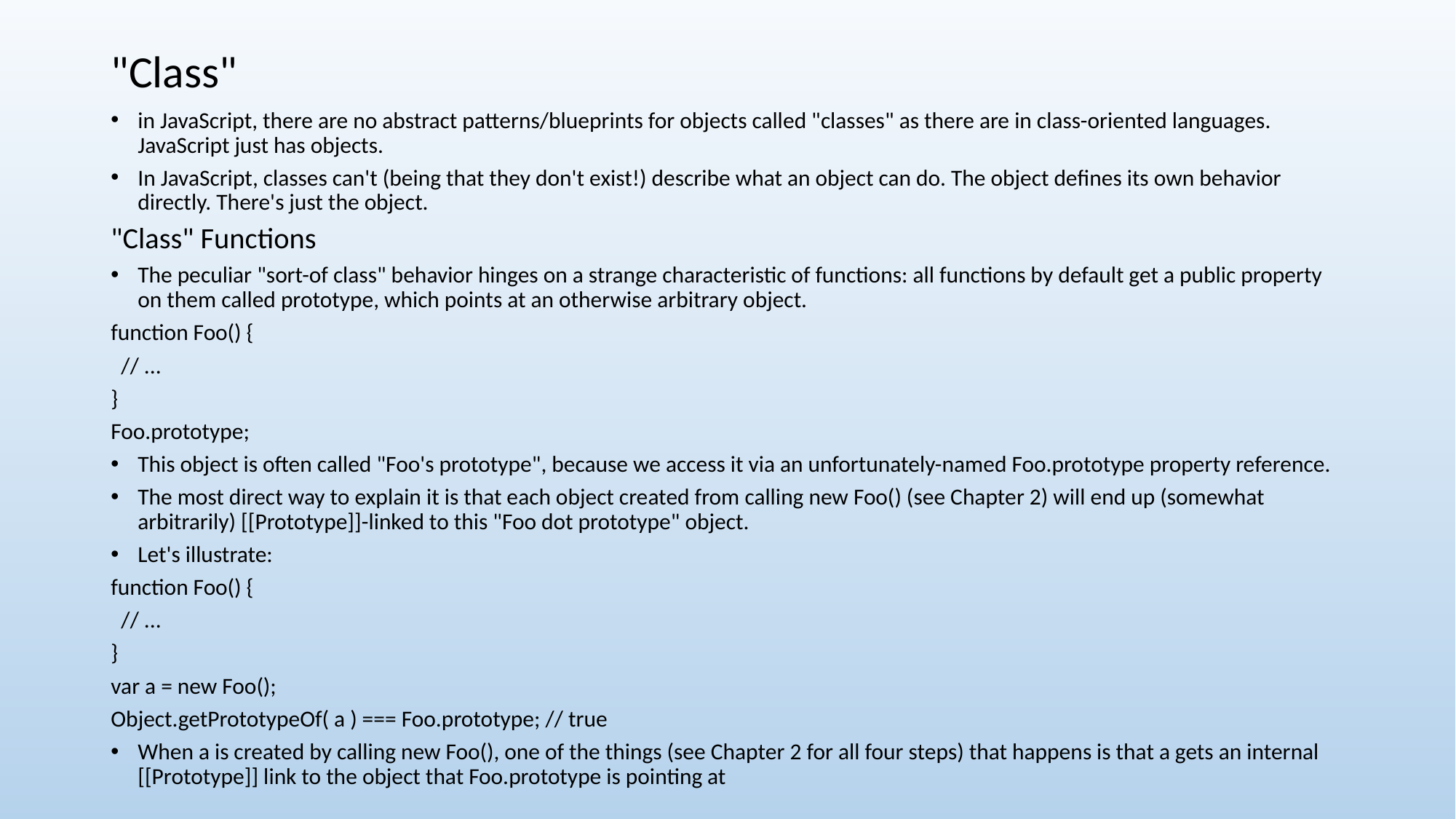

# "Class"
in JavaScript, there are no abstract patterns/blueprints for objects called "classes" as there are in class-oriented languages. JavaScript just has objects.
In JavaScript, classes can't (being that they don't exist!) describe what an object can do. The object defines its own behavior directly. There's just the object.
"Class" Functions
The peculiar "sort-of class" behavior hinges on a strange characteristic of functions: all functions by default get a public property on them called prototype, which points at an otherwise arbitrary object.
function Foo() {
  // ...
}
Foo.prototype;
This object is often called "Foo's prototype", because we access it via an unfortunately-named Foo.prototype property reference.
The most direct way to explain it is that each object created from calling new Foo() (see Chapter 2) will end up (somewhat arbitrarily) [[Prototype]]-linked to this "Foo dot prototype" object.
Let's illustrate:
function Foo() {
  // ...
}
var a = new Foo();
Object.getPrototypeOf( a ) === Foo.prototype; // true
When a is created by calling new Foo(), one of the things (see Chapter 2 for all four steps) that happens is that a gets an internal [[Prototype]] link to the object that Foo.prototype is pointing at